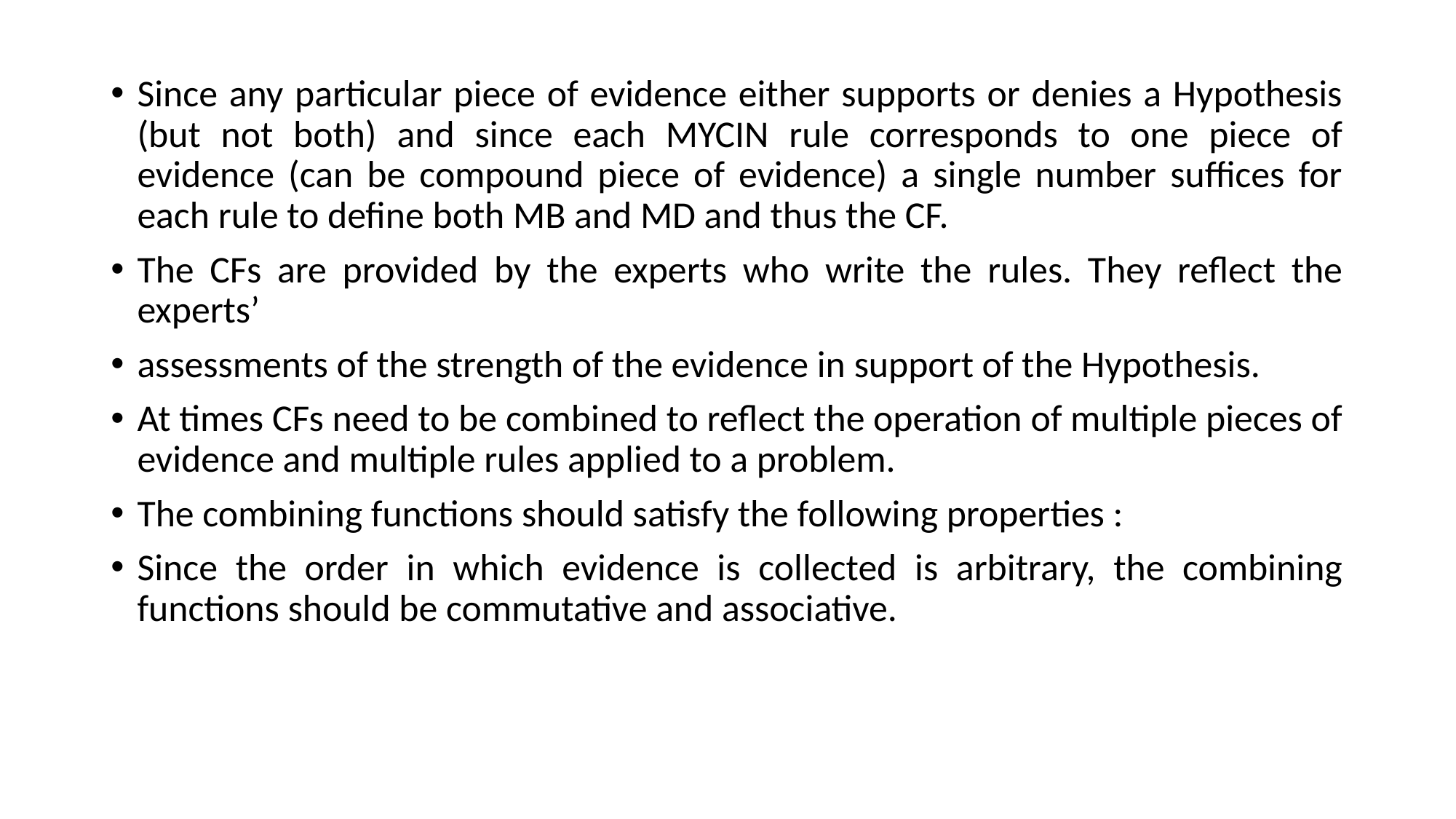

Since any particular piece of evidence either supports or denies a Hypothesis (but not both) and since each MYCIN rule corresponds to one piece of evidence (can be compound piece of evidence) a single number suffices for each rule to define both MB and MD and thus the CF.
The CFs are provided by the experts who write the rules. They reflect the experts’
assessments of the strength of the evidence in support of the Hypothesis.
At times CFs need to be combined to reflect the operation of multiple pieces of evidence and multiple rules applied to a problem.
The combining functions should satisfy the following properties :
Since the order in which evidence is collected is arbitrary, the combining functions should be commutative and associative.